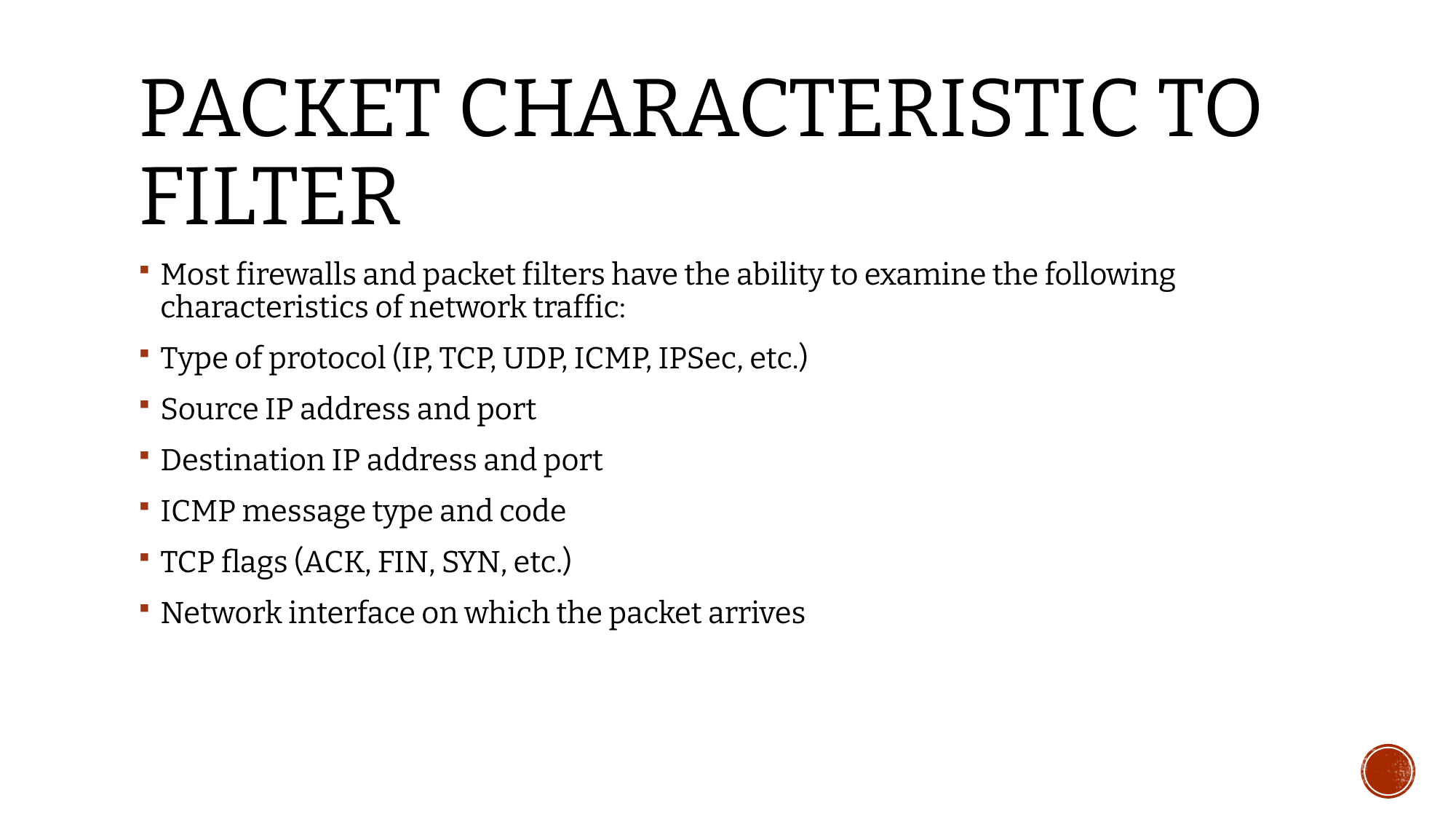

# PACKET CHARACTERISTIC TO FILTER
Most firewalls and packet filters have the ability to examine the following characteristics of network traffic:
Type of protocol (IP, TCP, UDP, ICMP, IPSec, etc.)
Source IP address and port
Destination IP address and port
ICMP message type and code
TCP flags (ACK, FIN, SYN, etc.)
Network interface on which the packet arrives